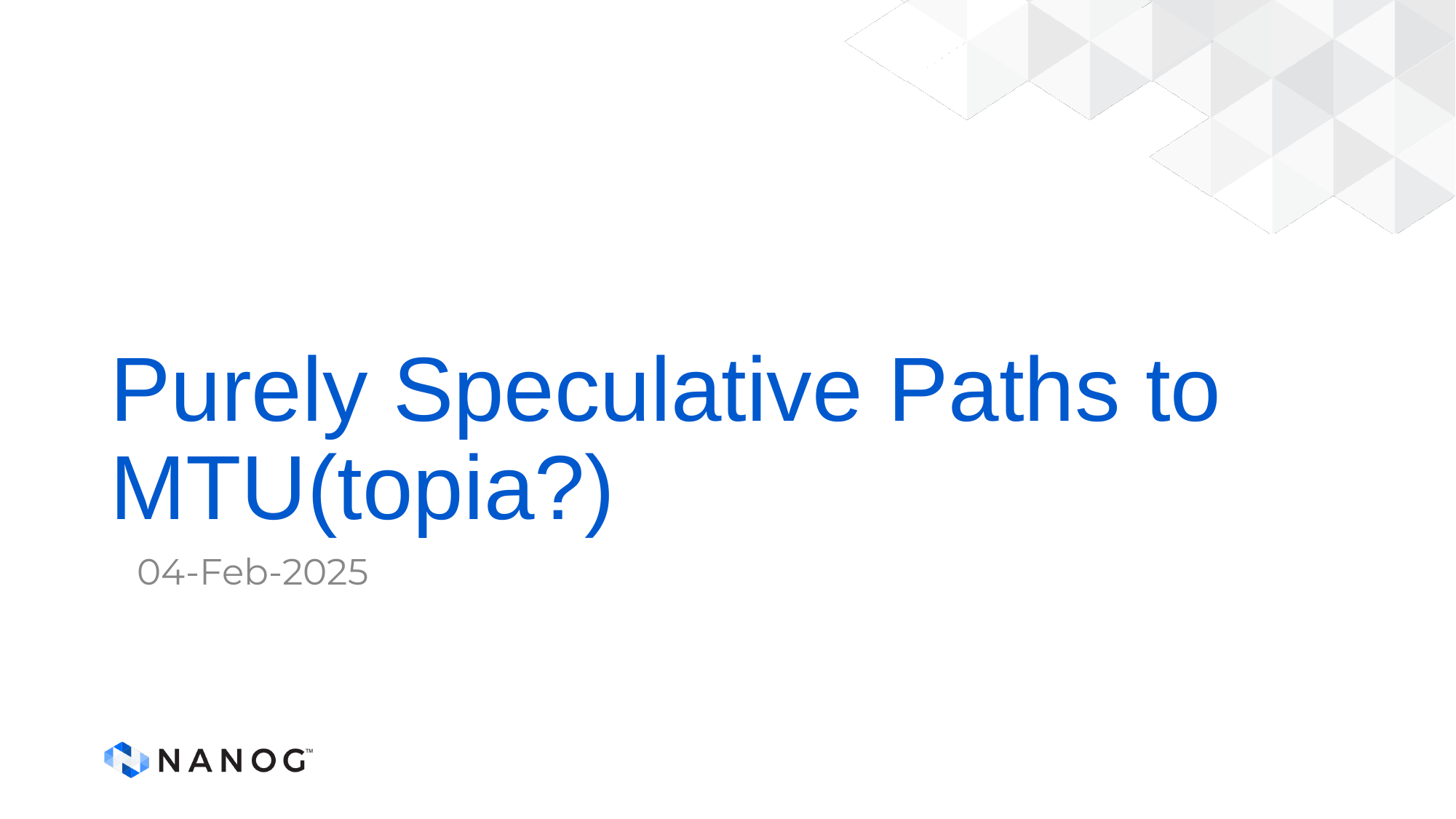

# Purely Speculative Paths to MTU(topia?)
04-Feb-2025